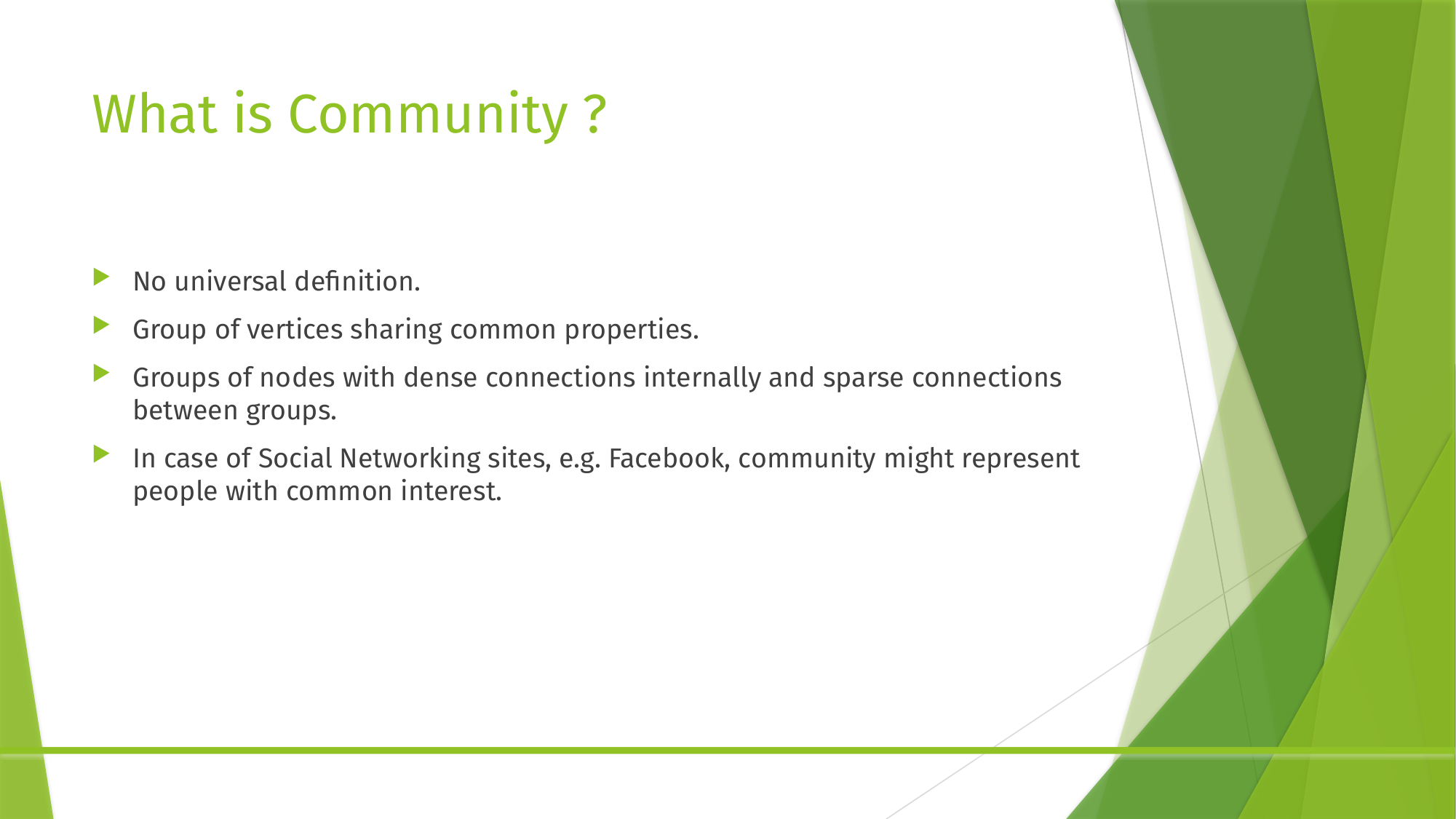

# What is Community ?
No universal definition.
Group of vertices sharing common properties.
Groups of nodes with dense connections internally and sparse connections between groups.
In case of Social Networking sites, e.g. Facebook, community might represent people with common interest.